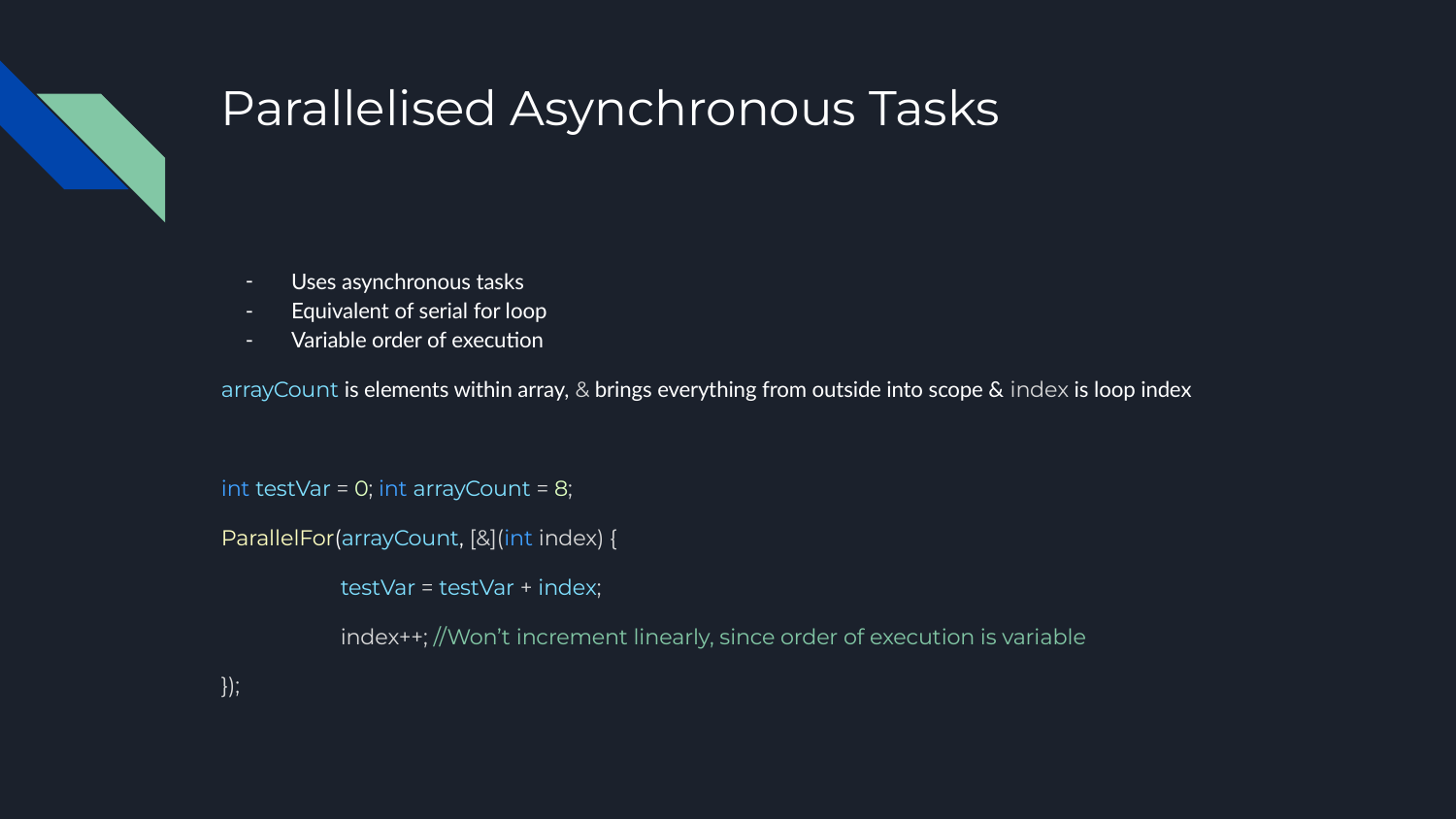

# Parallelised Asynchronous Tasks
Uses asynchronous tasks
Equivalent of serial for loop
Variable order of execution
arrayCount is elements within array, & brings everything from outside into scope & index is loop index

int testVar = 0; int arrayCount = 8;
ParallelFor(arrayCount, [&](int index) {
	testVar = testVar + index;
	index++; //Won’t increment linearly, since order of execution is variable
});